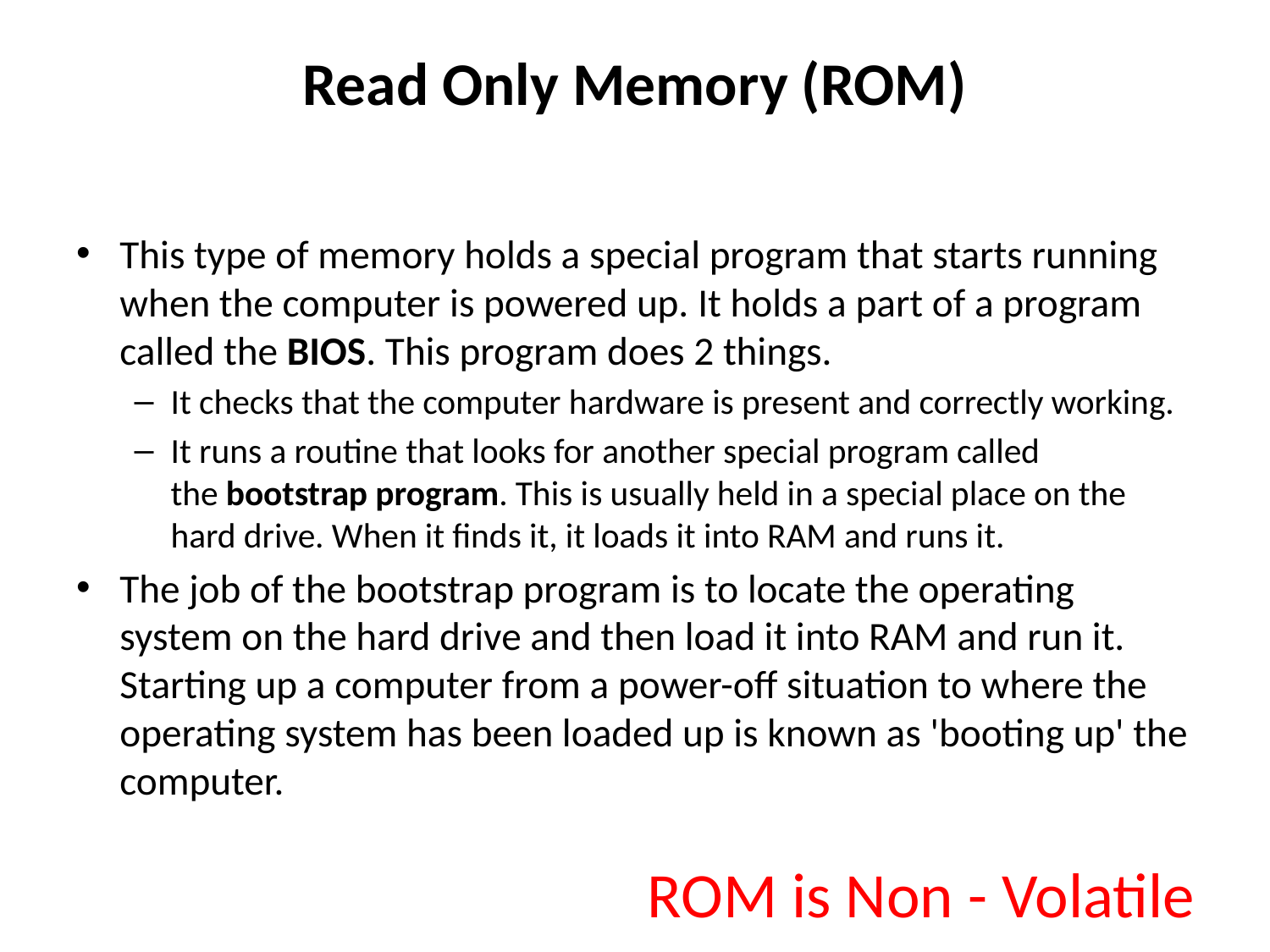

# Read Only Memory (ROM)
This type of memory holds a special program that starts running when the computer is powered up. It holds a part of a program called the BIOS. This program does 2 things.
It checks that the computer hardware is present and correctly working.
It runs a routine that looks for another special program called the bootstrap program. This is usually held in a special place on the hard drive. When it finds it, it loads it into RAM and runs it.
The job of the bootstrap program is to locate the operating system on the hard drive and then load it into RAM and run it. Starting up a computer from a power-off situation to where the operating system has been loaded up is known as 'booting up' the computer.

ROM is Non - Volatile